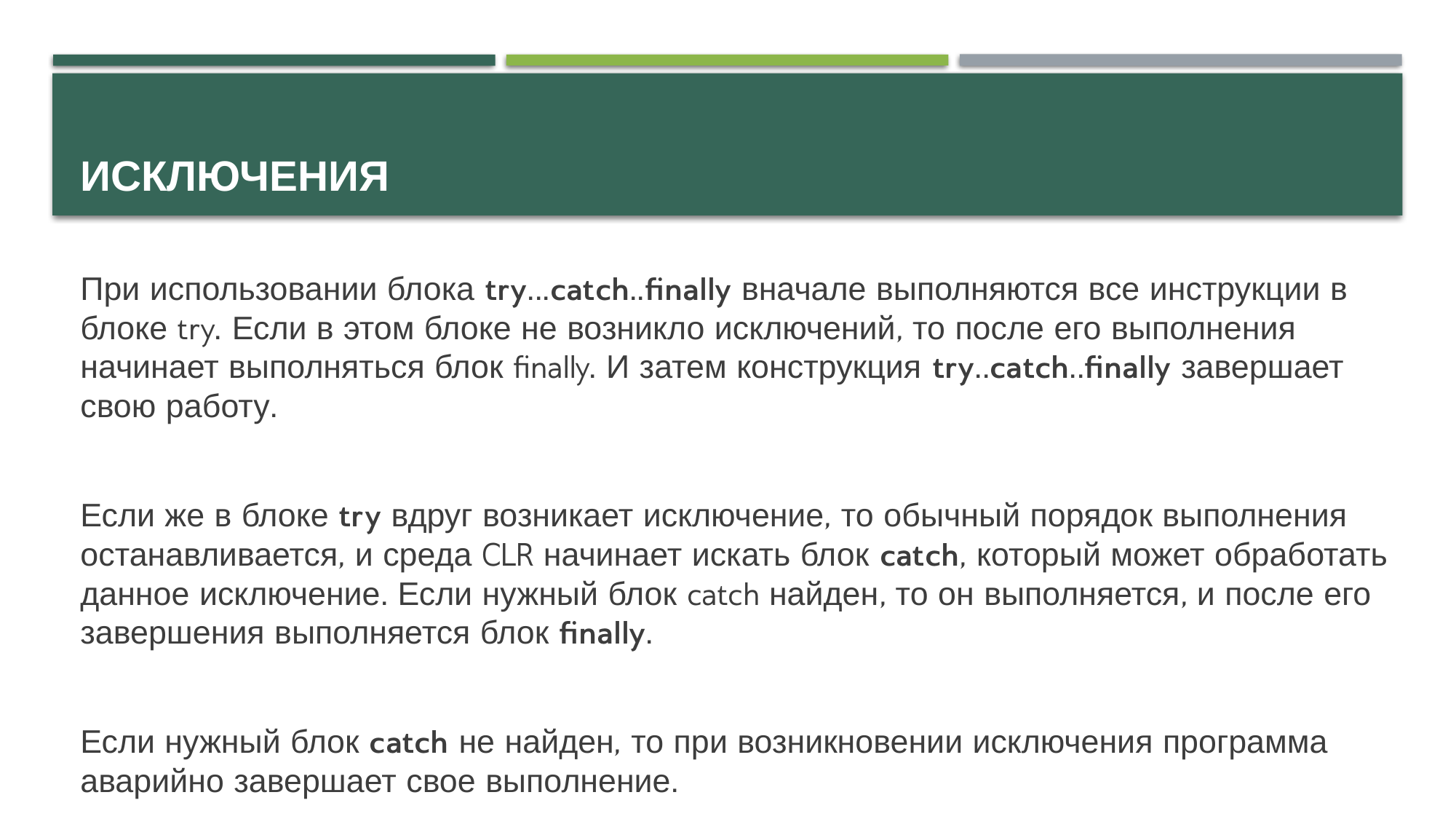

# Исключения
При использовании блока try...catch..finally вначале выполняются все инструкции в блоке try. Если в этом блоке не возникло исключений, то после его выполнения начинает выполняться блок finally. И затем конструкция try..catch..finally завершает свою работу.

Если же в блоке try вдруг возникает исключение, то обычный порядок выполнения останавливается, и среда CLR начинает искать блок catch, который может обработать данное исключение. Если нужный блок catch найден, то он выполняется, и после его завершения выполняется блок finally.

Если нужный блок catch не найден, то при возникновении исключения программа аварийно завершает свое выполнение.